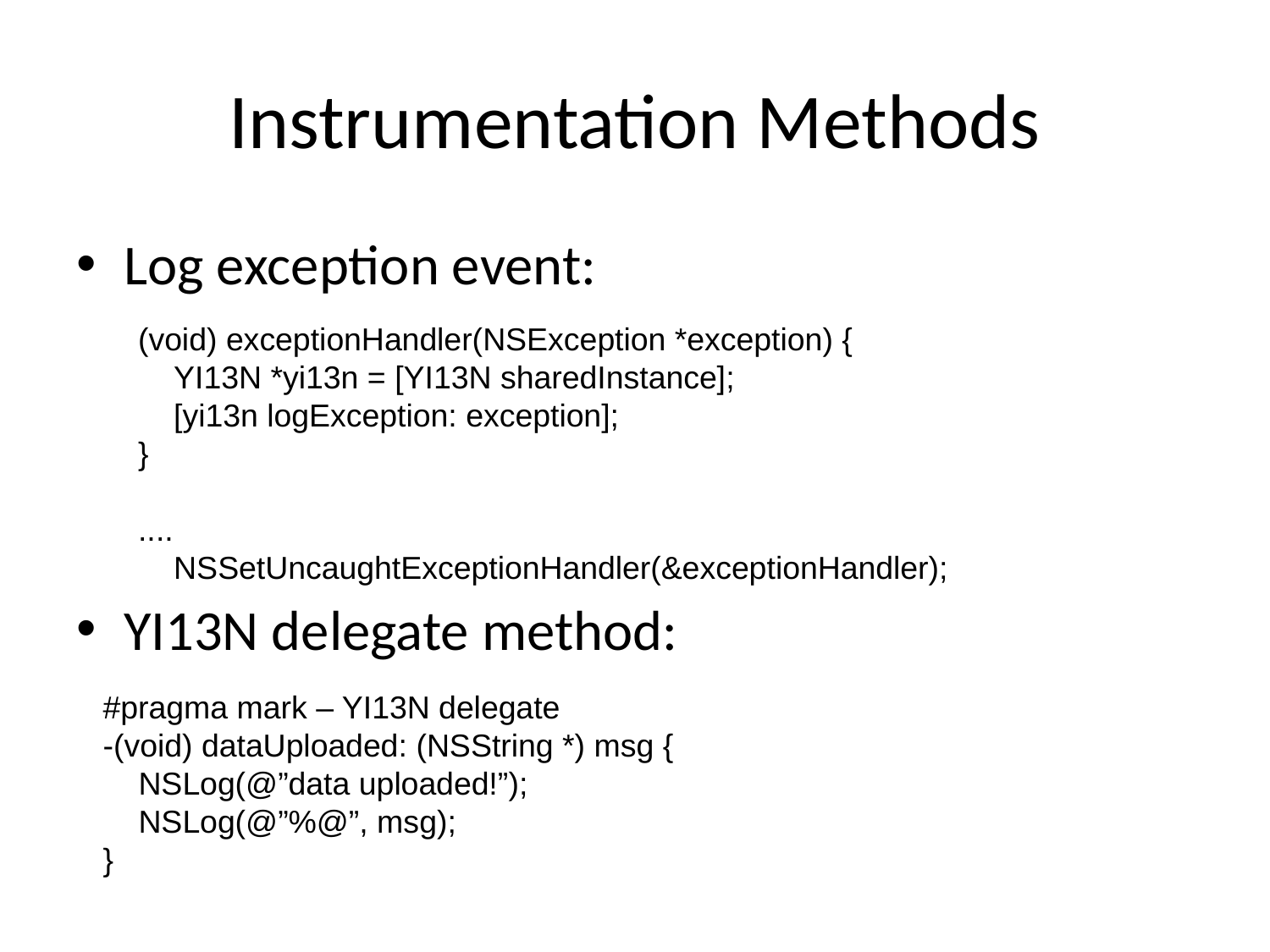

# Instrumentation Methods
Log exception event:

YI13N delegate method:
(void) exceptionHandler(NSException *exception) {
    YI13N *yi13n = [YI13N sharedInstance];
    [yi13n logException: exception];
}

....
    NSSetUncaughtExceptionHandler(&exceptionHandler);
#pragma mark – YI13N delegate
-(void) dataUploaded: (NSString *) msg {
    NSLog(@”data uploaded!”);
    NSLog(@”%@”, msg);
}